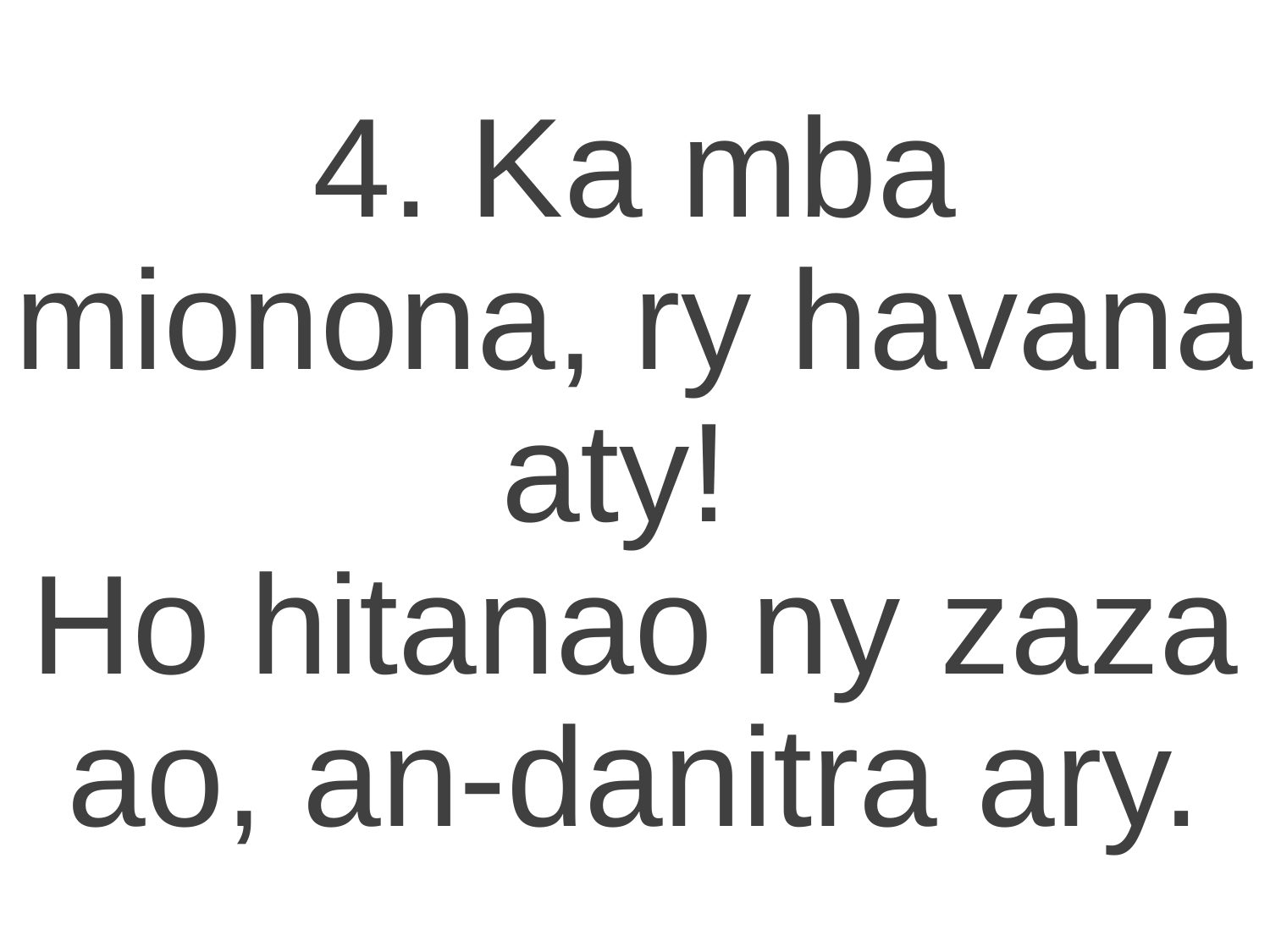

4. Ka mba mionona, ry havana aty!
Ho hitanao ny zaza ao, an-danitra ary.